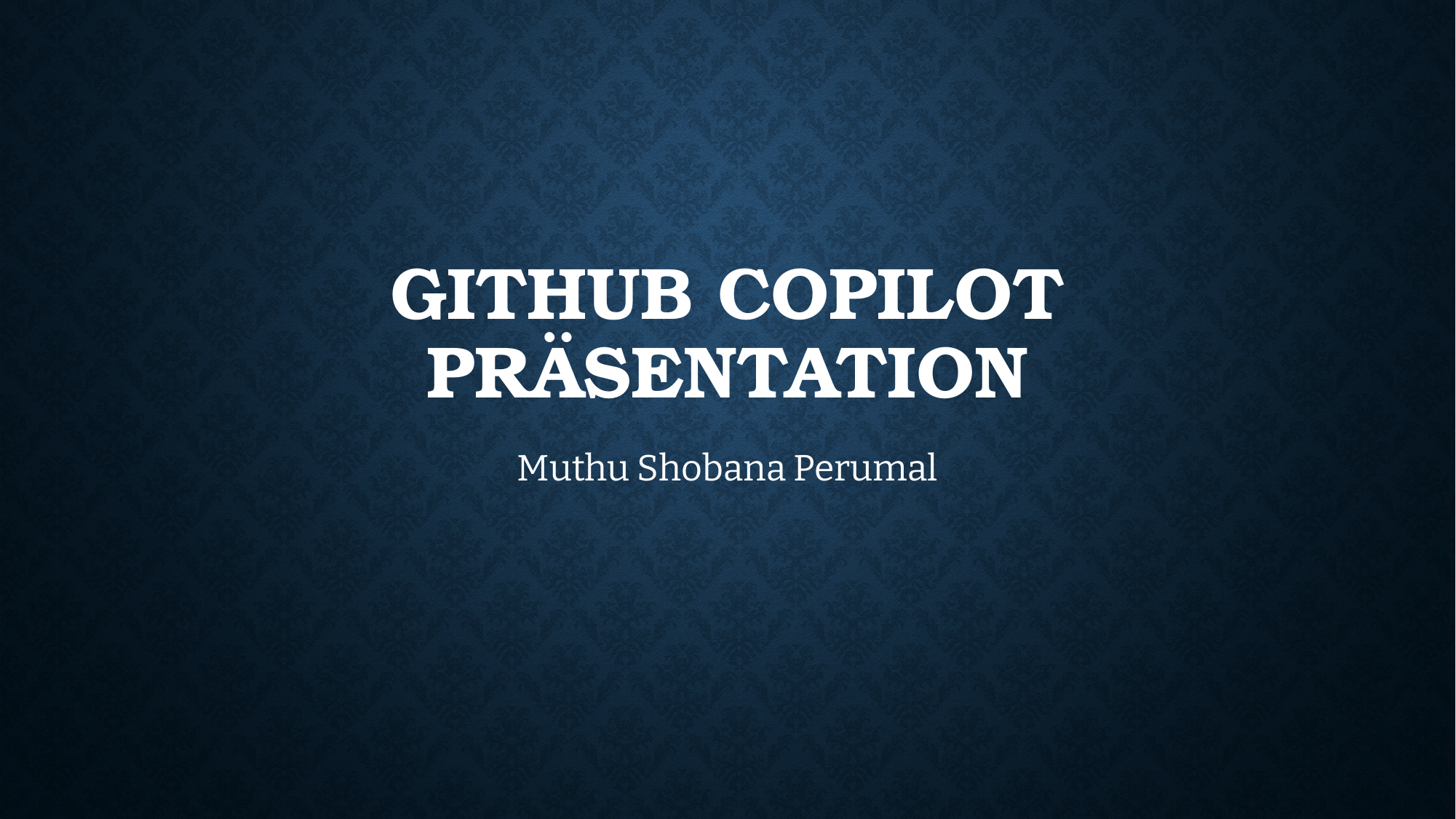

# GitHub Copilot Präsentation
Muthu Shobana Perumal